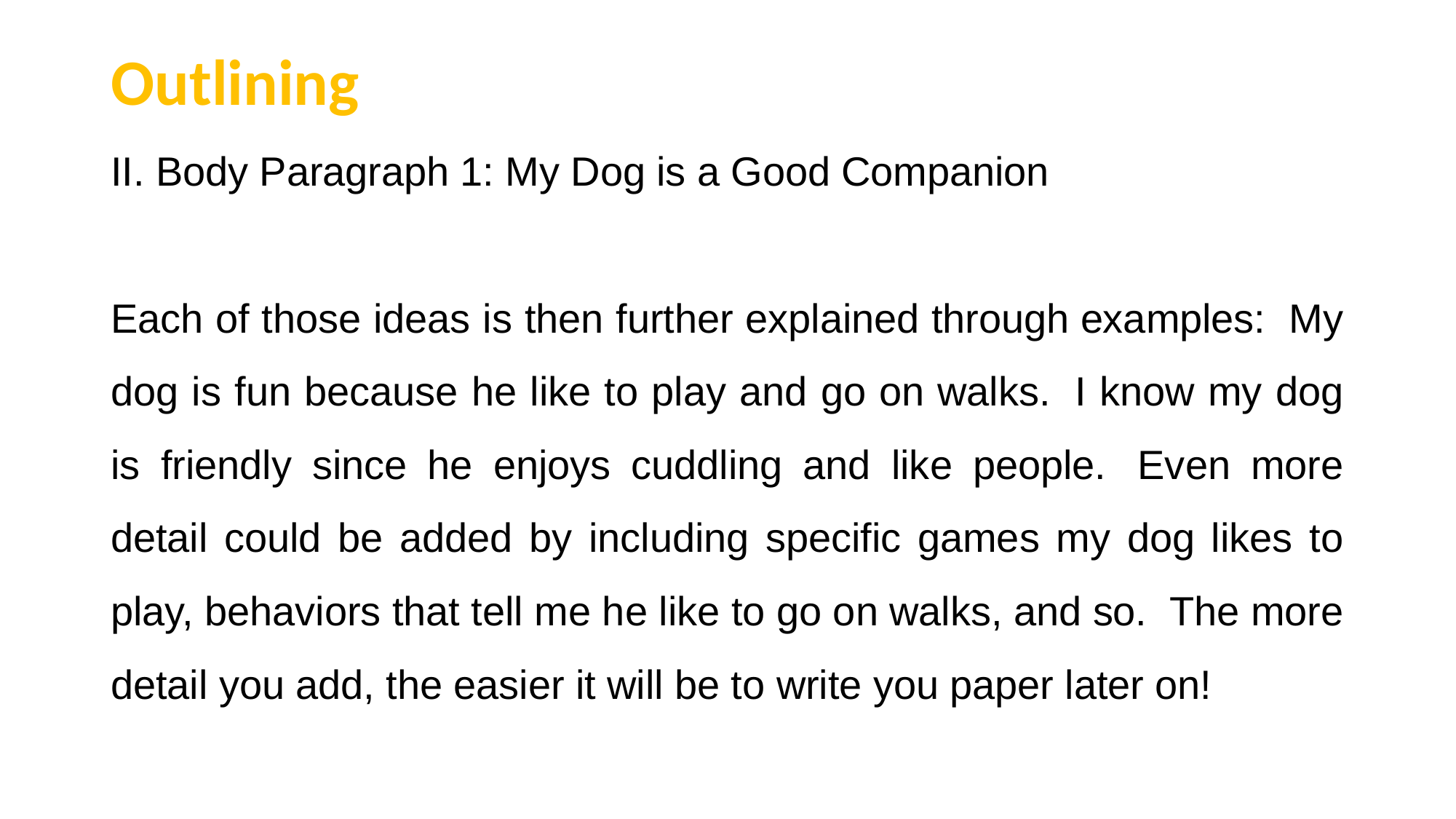

# Outlining
II. Body Paragraph 1: My Dog is a Good Companion

Each of those ideas is then further explained through examples:  My dog is fun because he like to play and go on walks.  I know my dog is friendly since he enjoys cuddling and like people.  Even more detail could be added by including specific games my dog likes to play, behaviors that tell me he like to go on walks, and so.  The more detail you add, the easier it will be to write you paper later on!